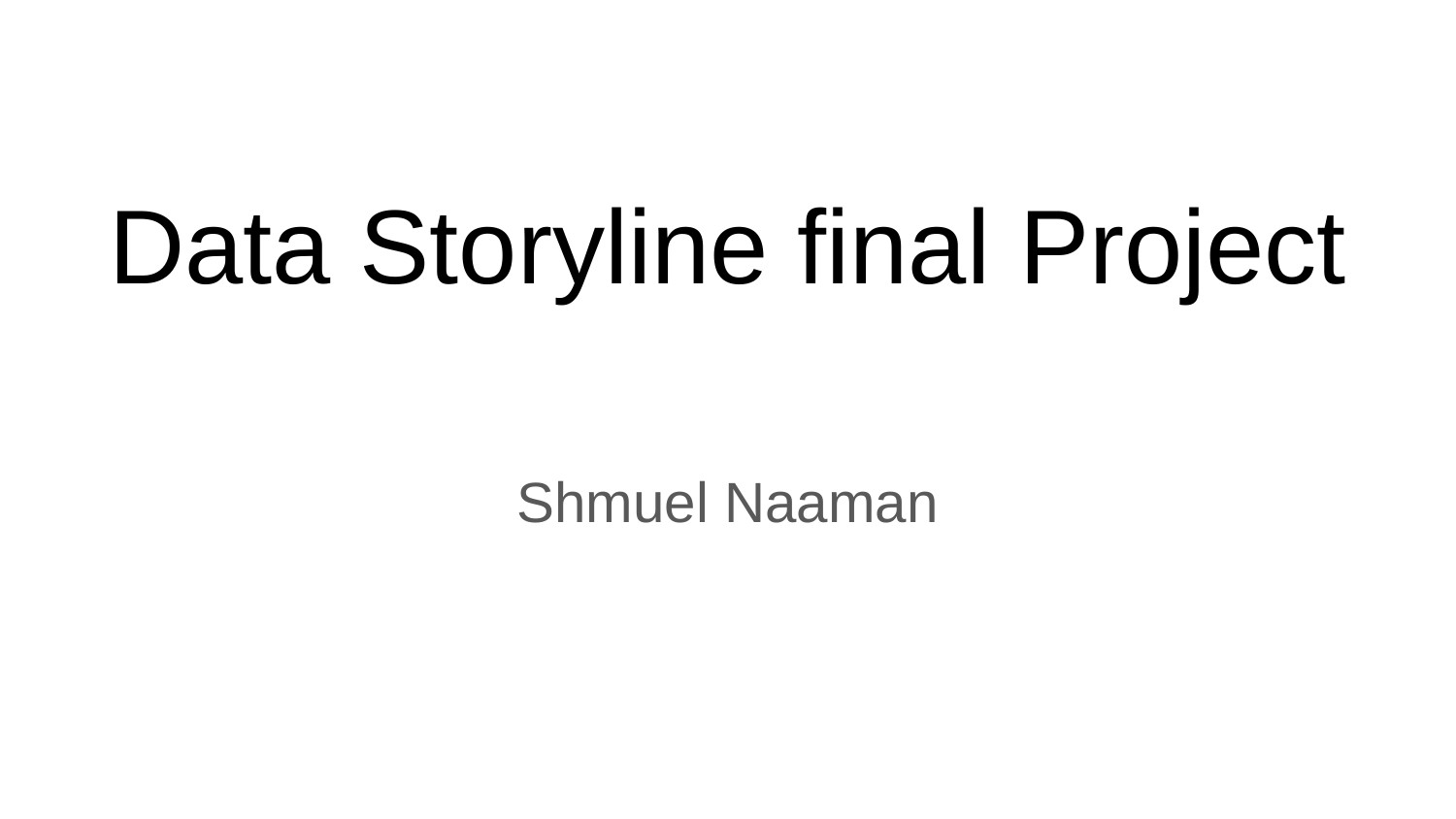

# Data Storyline final Project

Shmuel Naaman